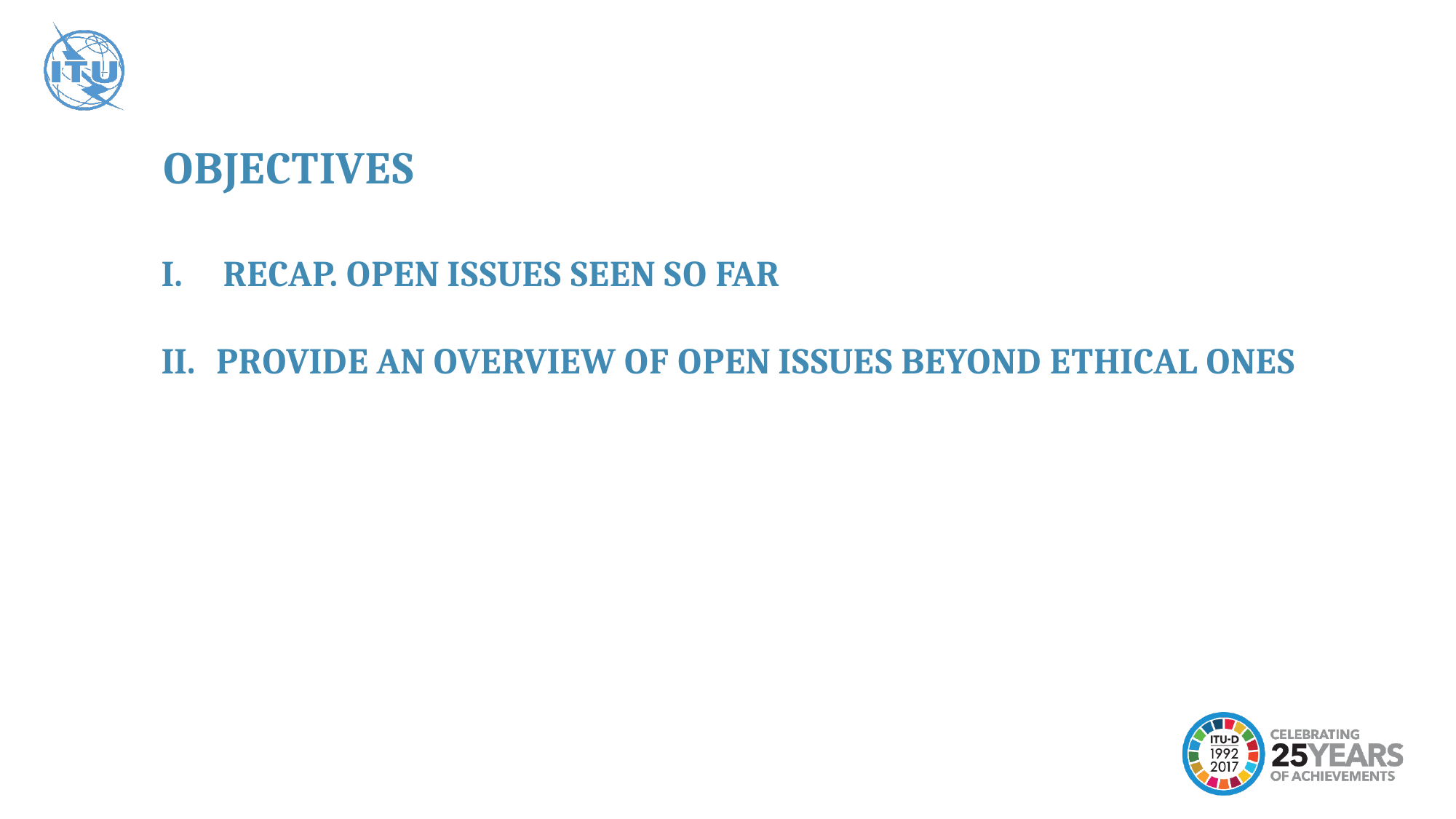

OBJECTIVES
RECAP. OPEN ISSUES SEEN SO FAR
PROVIDE AN OVERVIEW OF OPEN ISSUES BEYOND ETHICAL ONES